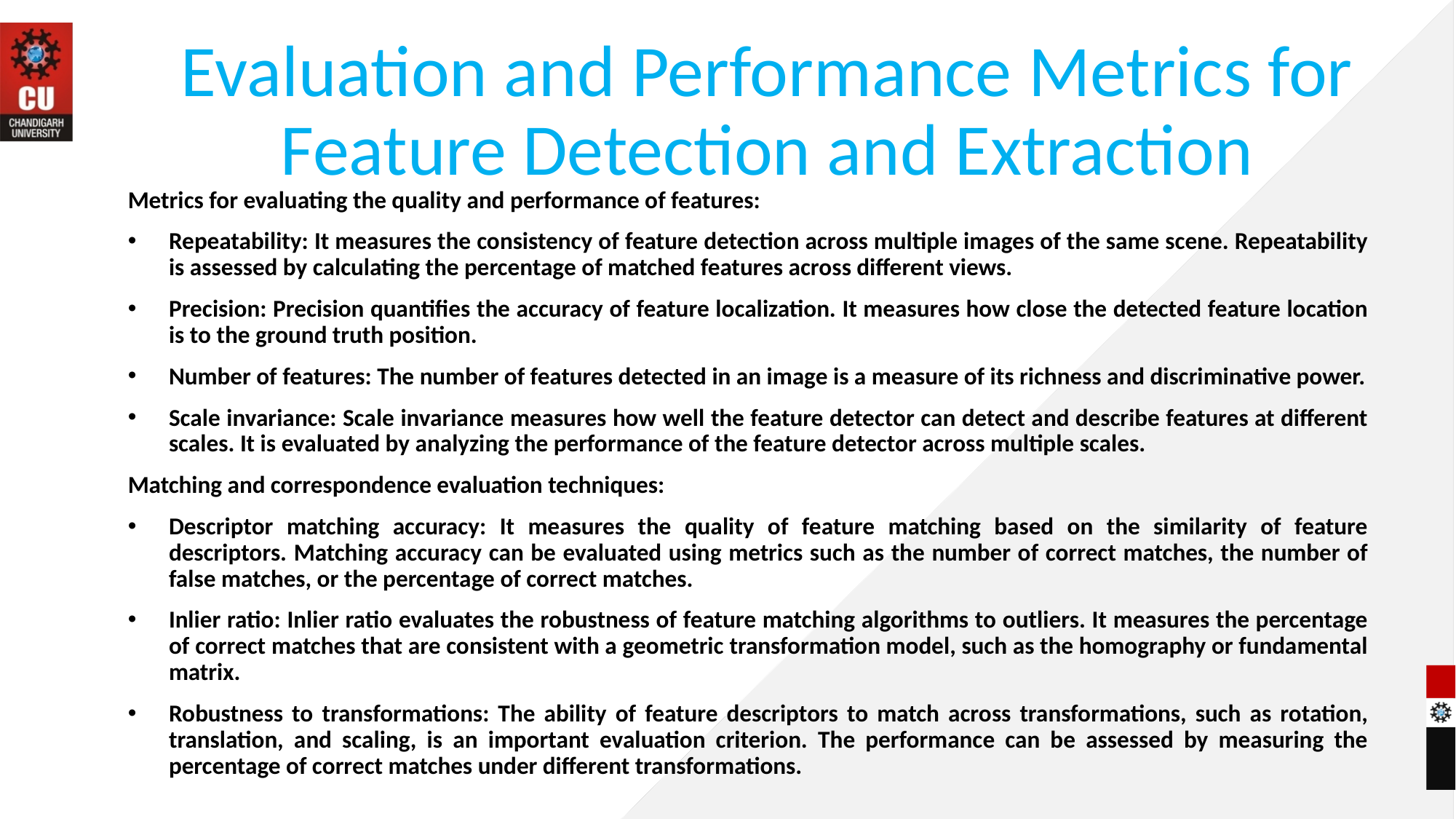

# Evaluation and Performance Metrics for Feature Detection and Extraction
Metrics for evaluating the quality and performance of features:
Repeatability: It measures the consistency of feature detection across multiple images of the same scene. Repeatability is assessed by calculating the percentage of matched features across different views.
Precision: Precision quantifies the accuracy of feature localization. It measures how close the detected feature location is to the ground truth position.
Number of features: The number of features detected in an image is a measure of its richness and discriminative power.
Scale invariance: Scale invariance measures how well the feature detector can detect and describe features at different scales. It is evaluated by analyzing the performance of the feature detector across multiple scales.
Matching and correspondence evaluation techniques:
Descriptor matching accuracy: It measures the quality of feature matching based on the similarity of feature descriptors. Matching accuracy can be evaluated using metrics such as the number of correct matches, the number of false matches, or the percentage of correct matches.
Inlier ratio: Inlier ratio evaluates the robustness of feature matching algorithms to outliers. It measures the percentage of correct matches that are consistent with a geometric transformation model, such as the homography or fundamental matrix.
Robustness to transformations: The ability of feature descriptors to match across transformations, such as rotation, translation, and scaling, is an important evaluation criterion. The performance can be assessed by measuring the percentage of correct matches under different transformations.